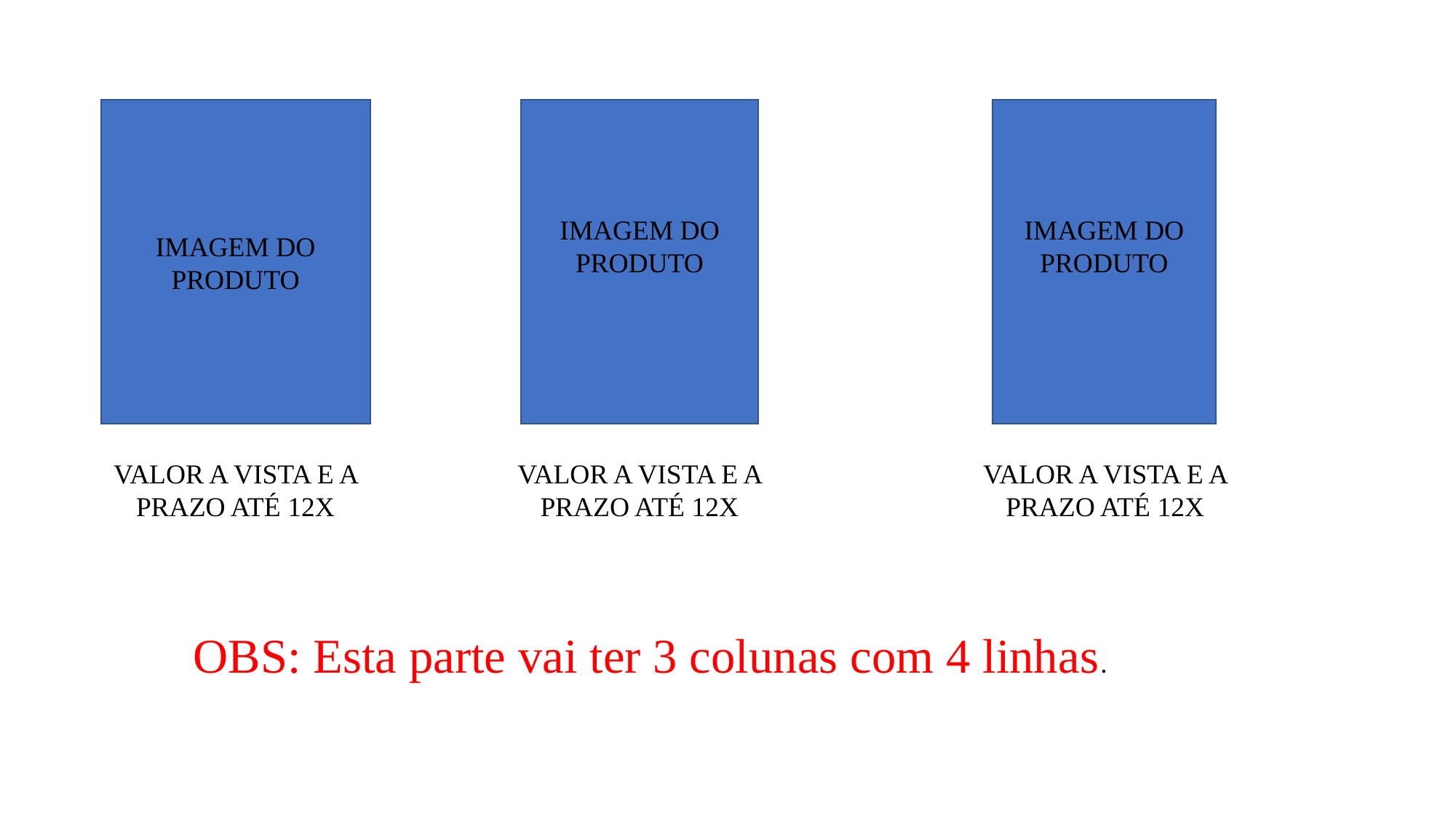

IMAGEM DO PRODUTO
IMAGEM DO PRODUTO

IMAGEM DO PRODUTO

VALOR A VISTA E A PRAZO ATÉ 12X
VALOR A VISTA E A PRAZO ATÉ 12X
VALOR A VISTA E A PRAZO ATÉ 12X
OBS: Esta parte vai ter 3 colunas com 4 linhas.